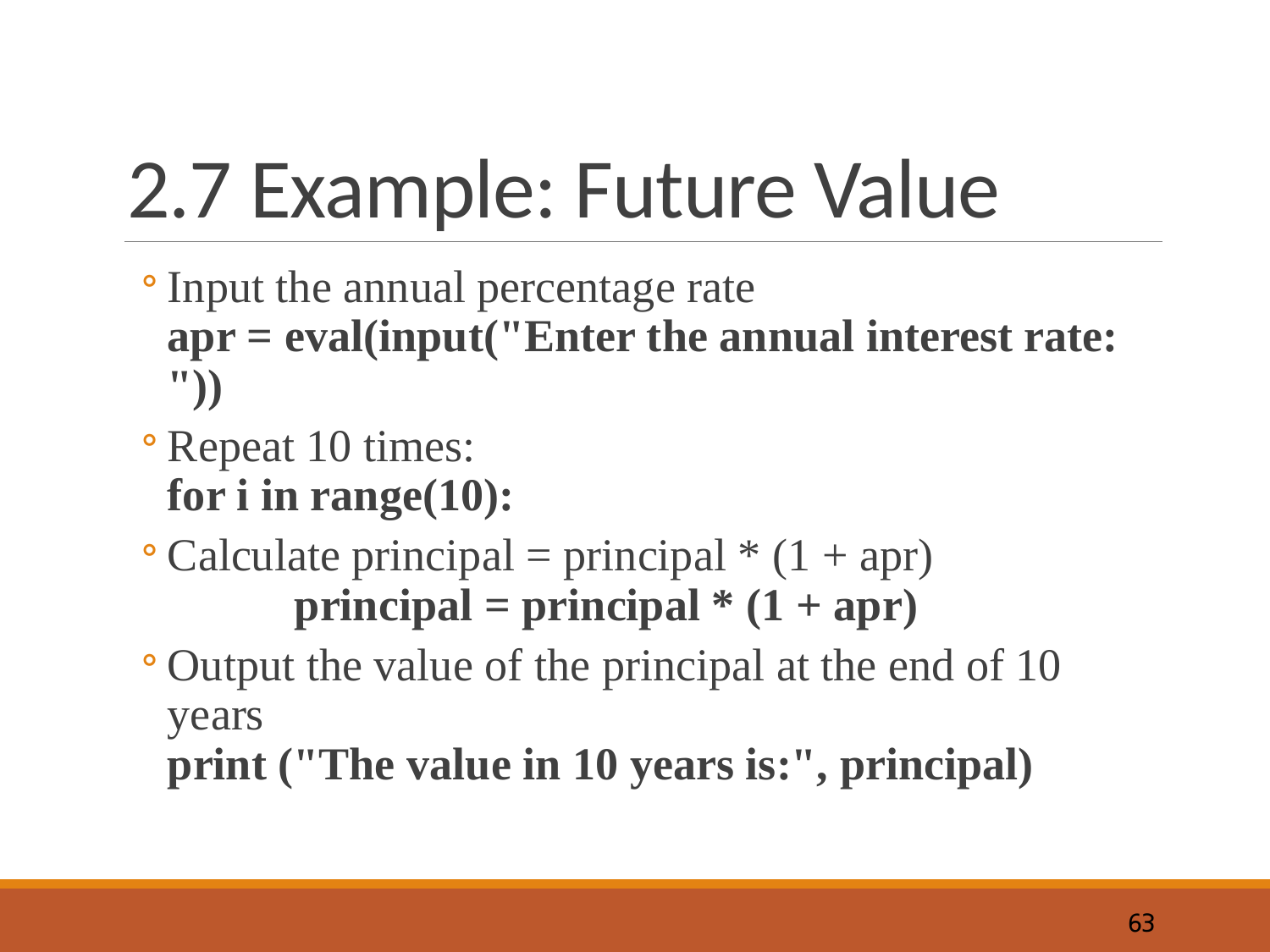

# 2.7 Example: Future Value
Input the annual percentage rate
apr = eval(input("Enter the annual interest rate: "))
Repeat 10 times:
for i in range(10):
Calculate principal = principal * (1 + apr)
	principal = principal * (1 + apr)
Output the value of the principal at the end of 10 years
print ("The value in 10 years is:", principal)
63